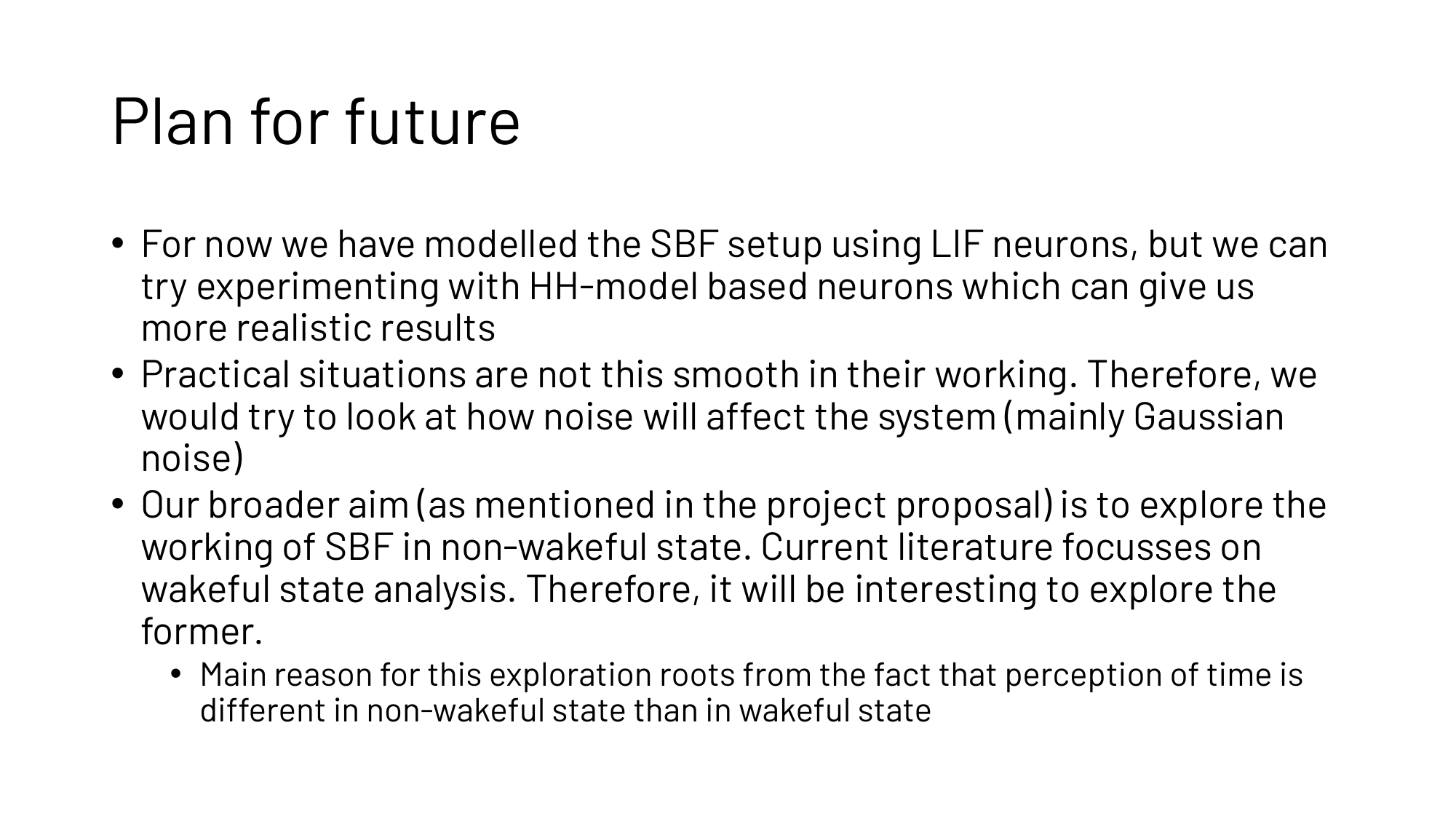

# Plan for future
For now we have modelled the SBF setup using LIF neurons, but we can try experimenting with HH-model based neurons which can give us more realistic results
Practical situations are not this smooth in their working. Therefore, we would try to look at how noise will affect the system (mainly Gaussian noise)
Our broader aim (as mentioned in the project proposal) is to explore the working of SBF in non-wakeful state. Current literature focusses on wakeful state analysis. Therefore, it will be interesting to explore the former.
Main reason for this exploration roots from the fact that perception of time is different in non-wakeful state than in wakeful state